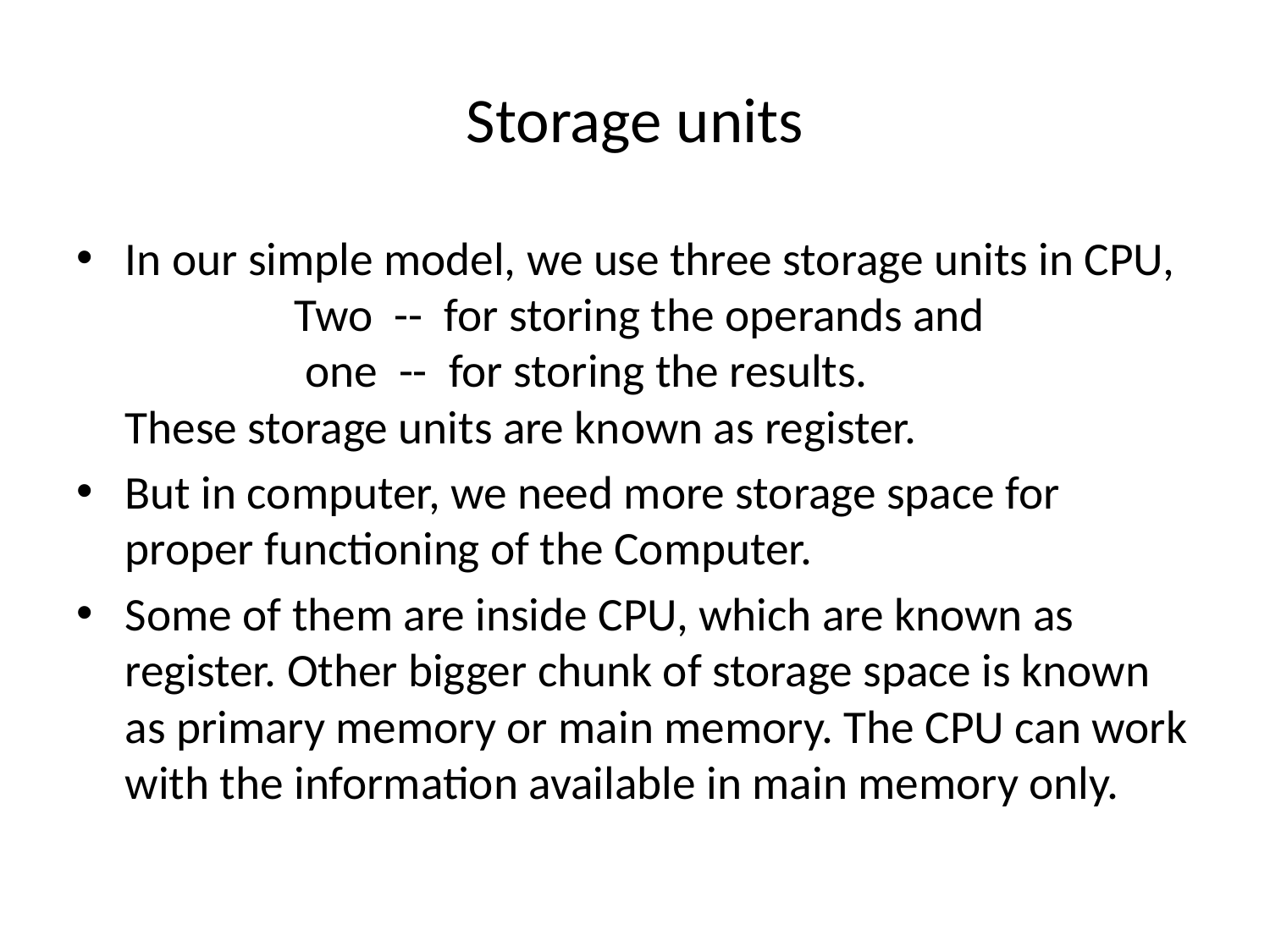

# Storage units
In our simple model, we use three storage units in CPU,
                Two  --  for storing the operands and
                 one  --  for storing the results.
These storage units are known as register.
But in computer, we need more storage space for proper functioning of the Computer.
Some of them are inside CPU, which are known as register. Other bigger chunk of storage space is known as primary memory or main memory. The CPU can work with the information available in main memory only.